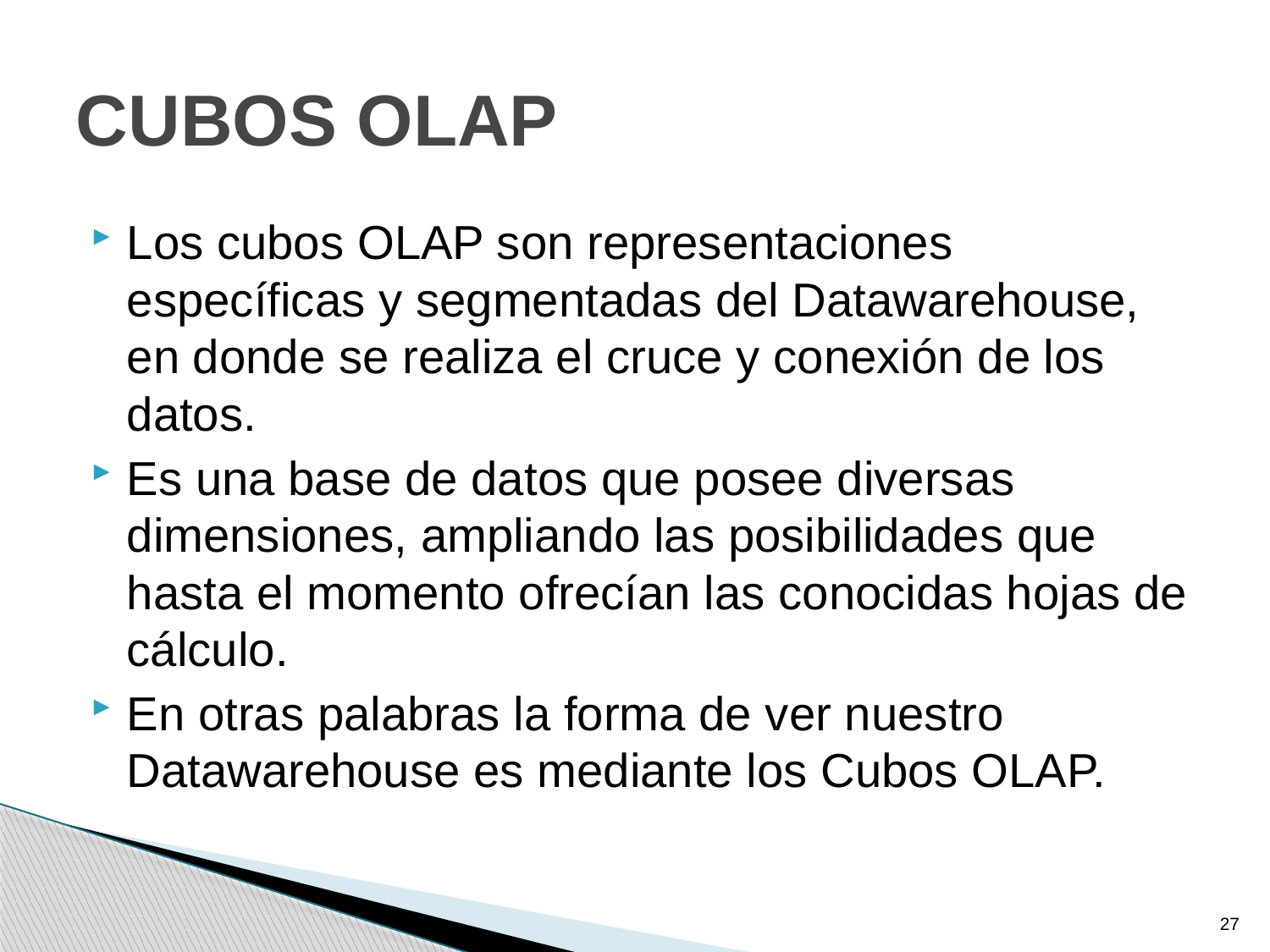

# CUBOS OLAP
Los cubos OLAP son representaciones específicas y segmentadas del Datawarehouse, en donde se realiza el cruce y conexión de los datos.
Es una base de datos que posee diversas dimensiones, ampliando las posibilidades que hasta el momento ofrecían las conocidas hojas de cálculo.
En otras palabras la forma de ver nuestro Datawarehouse es mediante los Cubos OLAP.
27